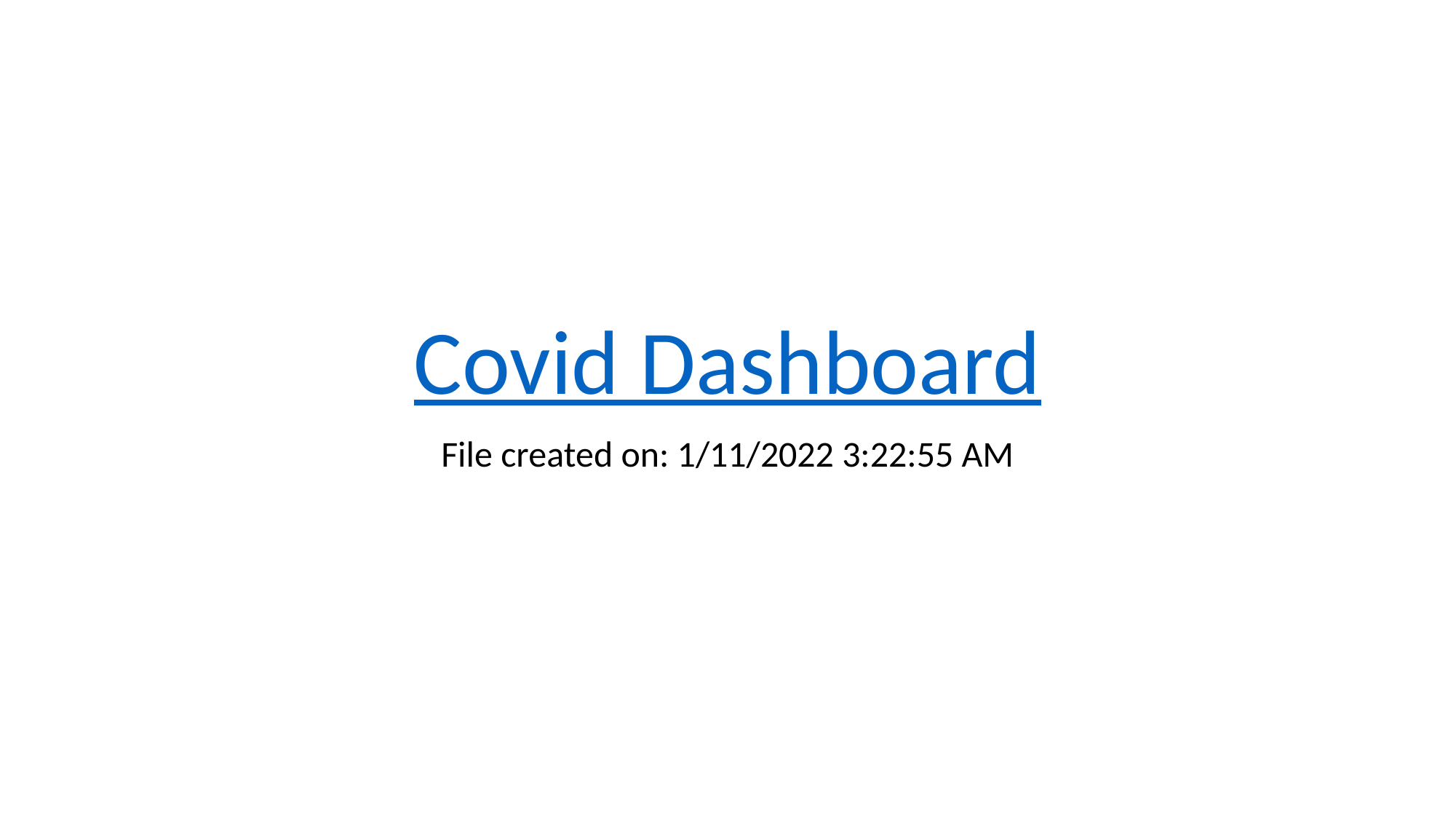

# Covid Dashboard
File created on: 1/11/2022 3:22:55 AM